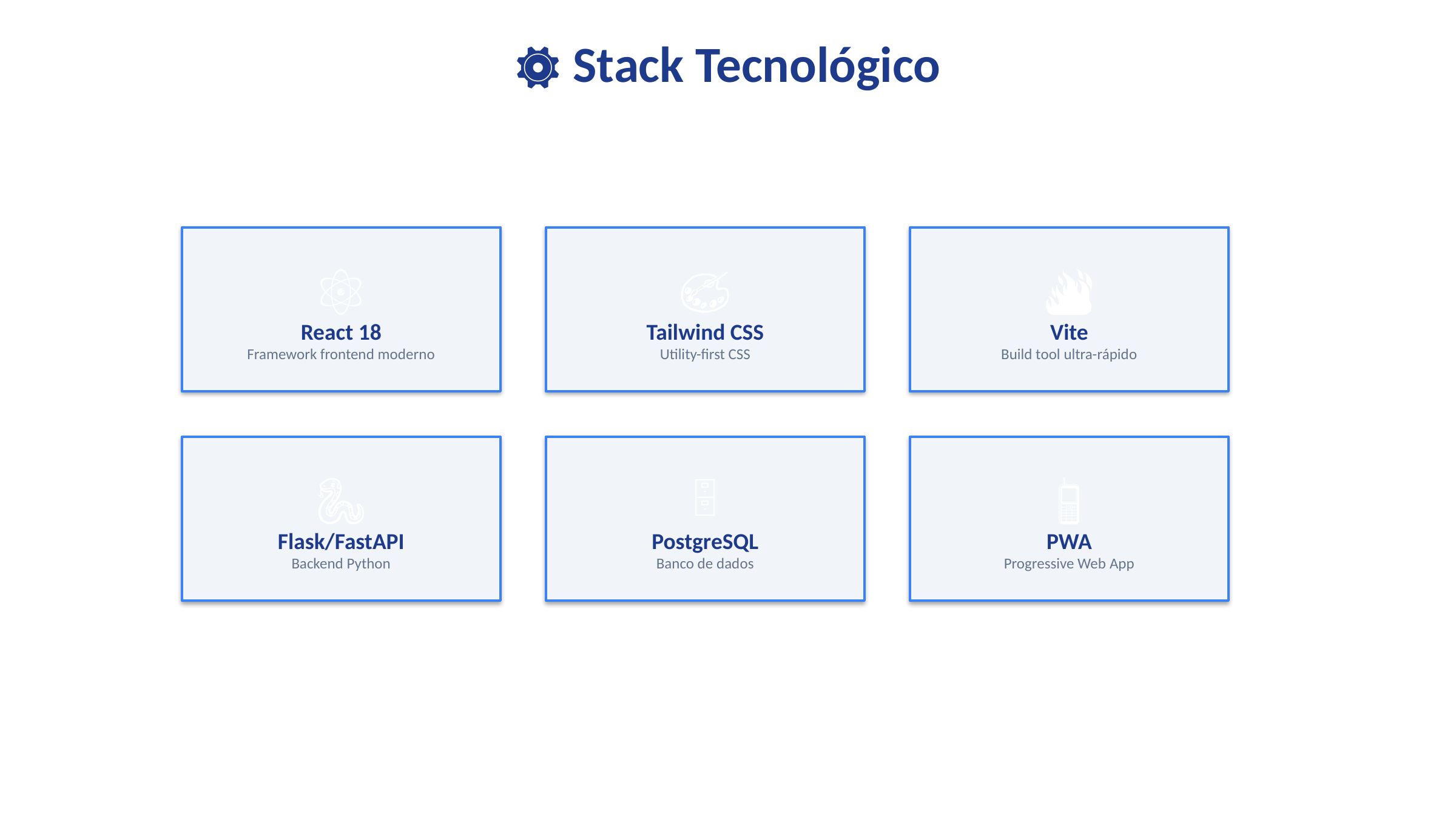

⚙️ Stack Tecnológico
⚛️
React 18
Framework frontend moderno
🎨
Tailwind CSS
Utility-first CSS
🔥
Vite
Build tool ultra-rápido
🐍
Flask/FastAPI
Backend Python
🗄️
PostgreSQL
Banco de dados
📱
PWA
Progressive Web App